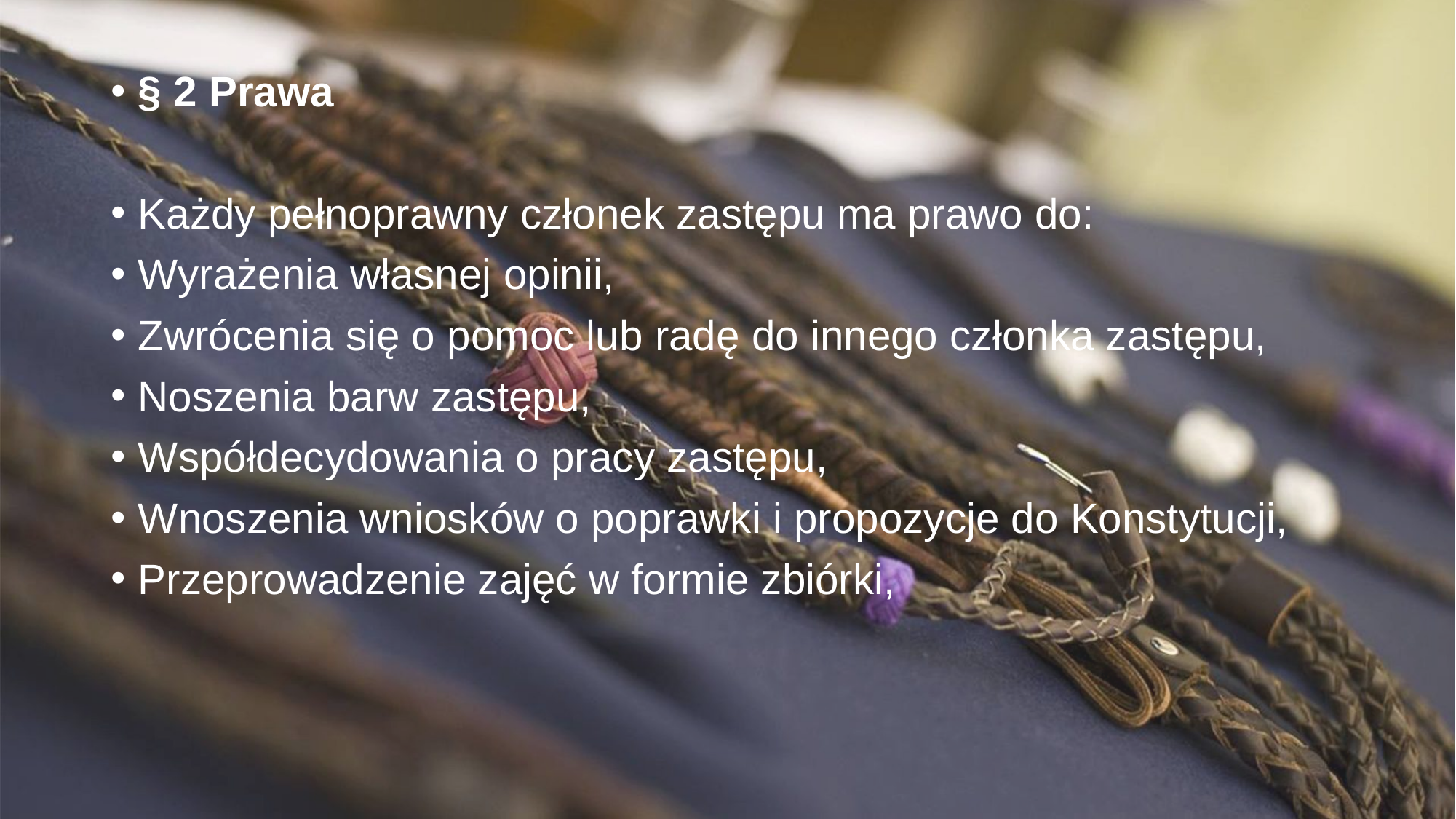

§ 2 Prawa

Każdy pełnoprawny członek zastępu ma prawo do:
Wyrażenia własnej opinii,
Zwrócenia się o pomoc lub radę do innego członka zastępu,
Noszenia barw zastępu,
Współdecydowania o pracy zastępu,
Wnoszenia wniosków o poprawki i propozycje do Konstytucji,
Przeprowadzenie zajęć w formie zbiórki,